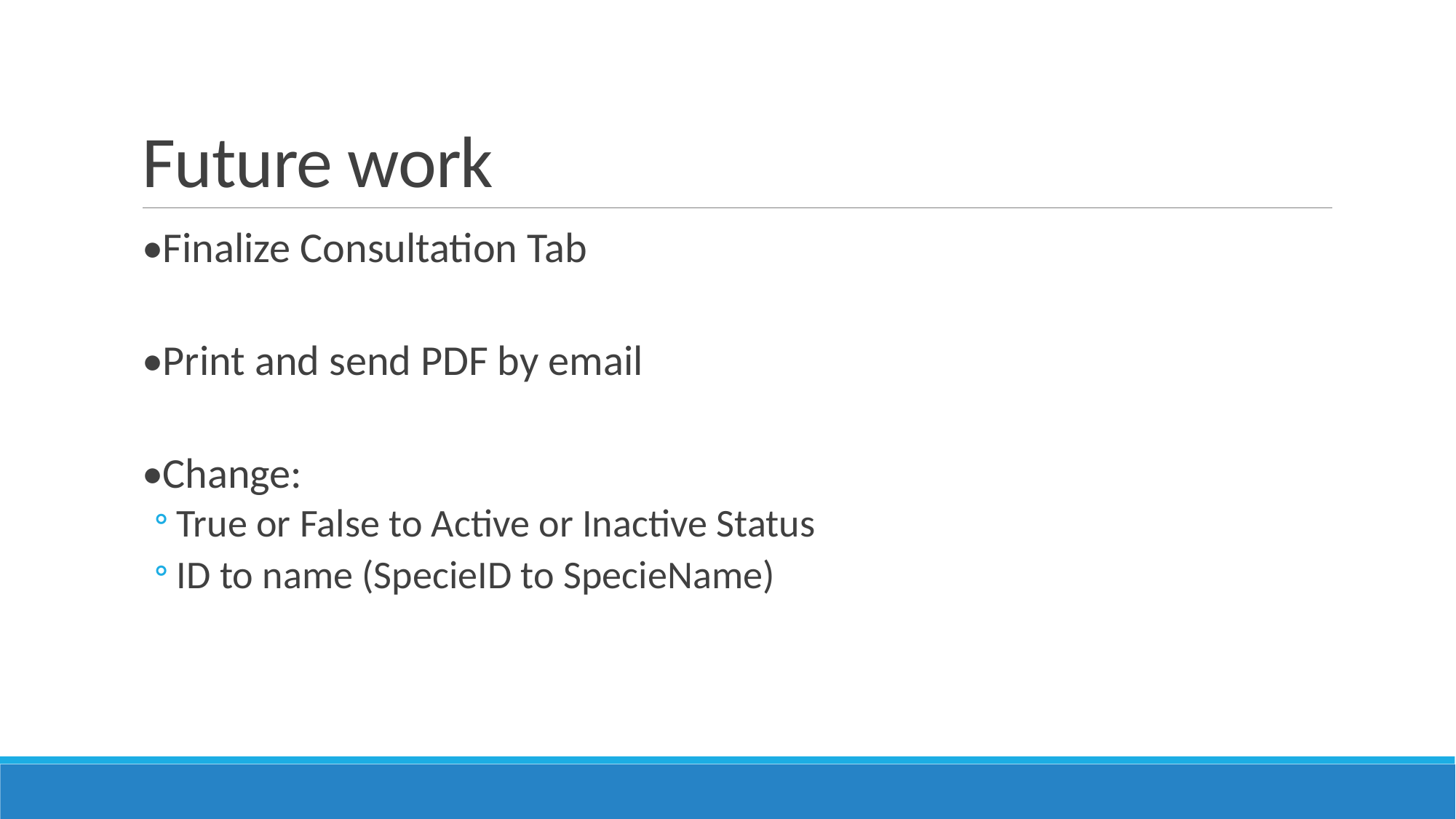

# Future work
•Finalize Consultation Tab
•Print and send PDF by email
•Change:
True or False to Active or Inactive Status
ID to name (SpecieID to SpecieName)